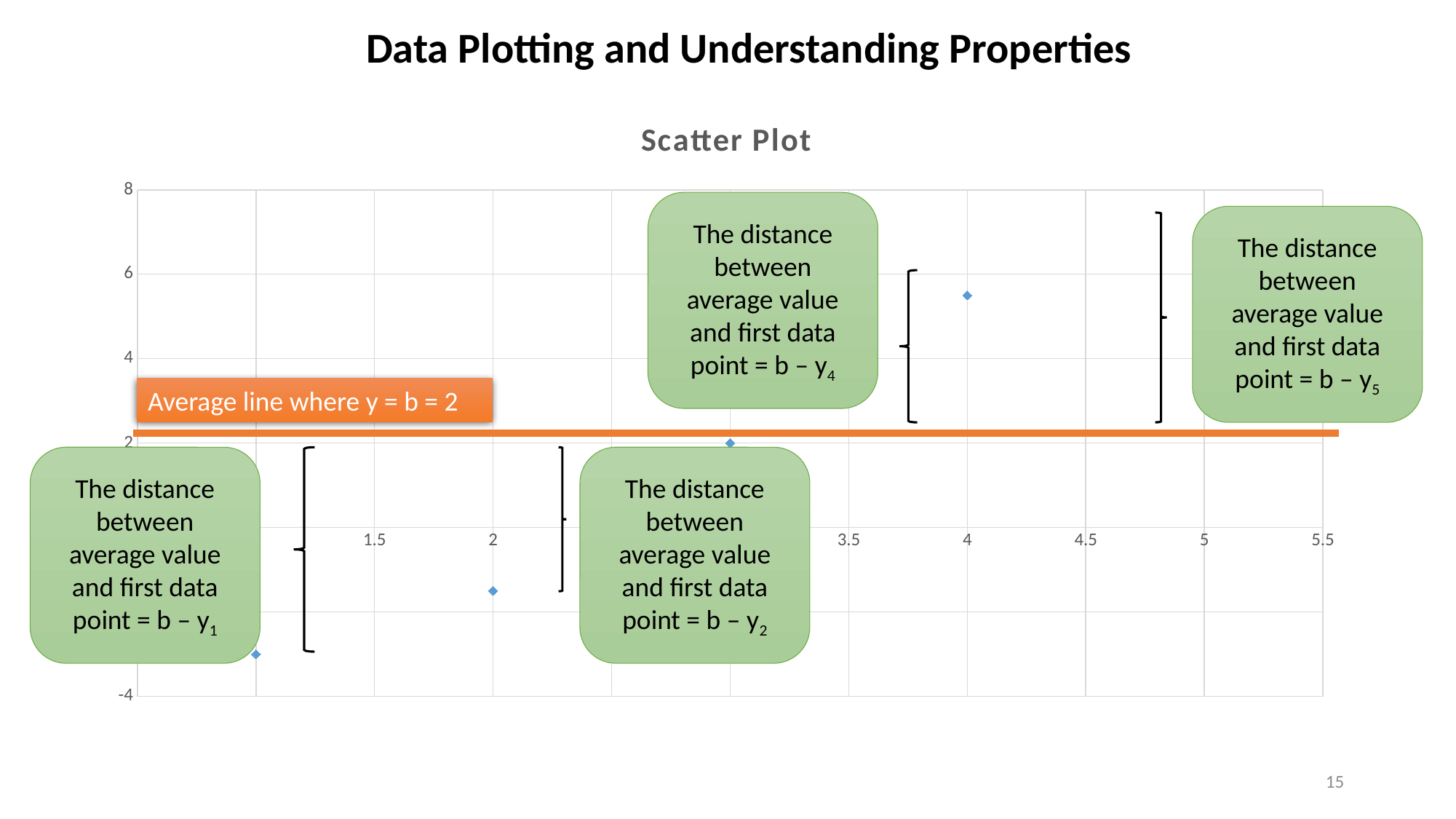

Data Plotting and Understanding Properties

### Chart: Scatter Plot

| Category | Y-Values |
|---|---|
The distance between average value and first data point = b – y4
The distance between average value and first data point = b – y5

Average line where y = b = 2
The distance between average value and first data point = b – y1

The distance between average value and first data point = b – y2
15